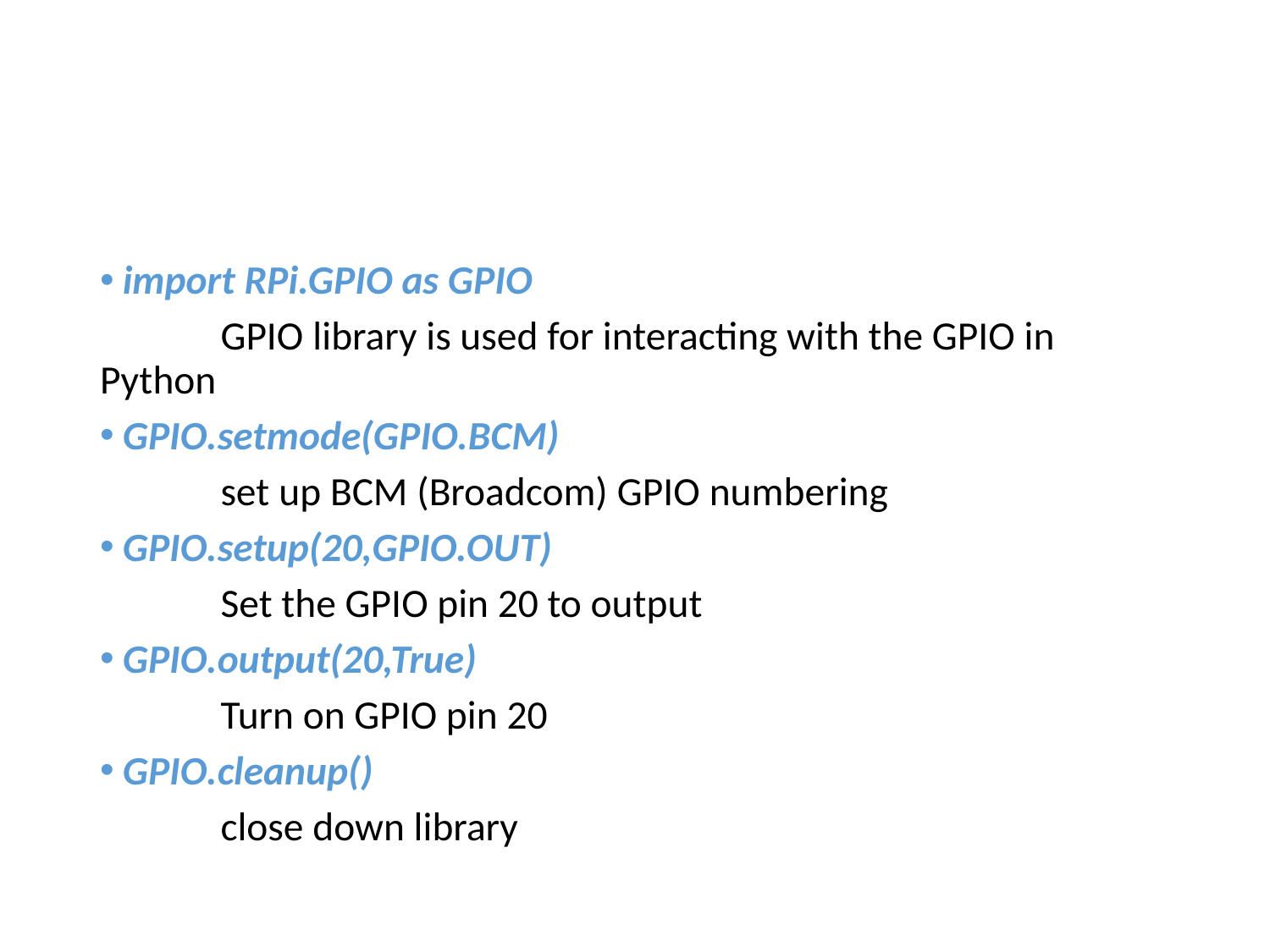

#
import RPi.GPIO as GPIO
	GPIO library is used for interacting with the GPIO in Python
GPIO.setmode(GPIO.BCM)
	set up BCM (Broadcom) GPIO numbering
GPIO.setup(20,GPIO.OUT)
	Set the GPIO pin 20 to output
GPIO.output(20,True)
	Turn on GPIO pin 20
GPIO.cleanup()
	close down library